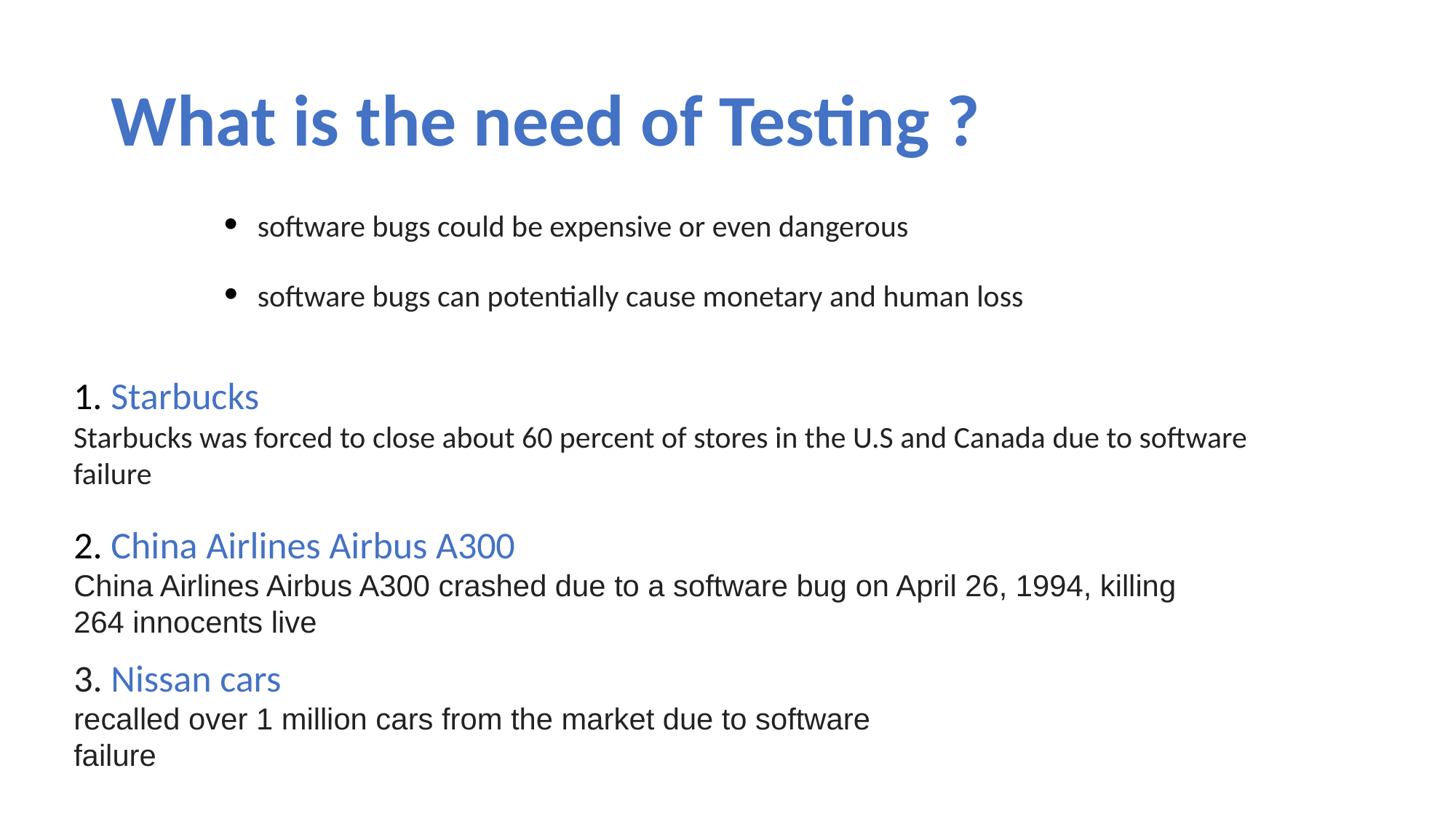

# What is the need of Testing ?
software bugs could be expensive or even dangerous
software bugs can potentially cause monetary and human loss
1. Starbucks
Starbucks was forced to close about 60 percent of stores in the U.S and Canada due to software failure

2. China Airlines Airbus A300
China Airlines Airbus A300 crashed due to a software bug on April 26, 1994, killing 264 innocents live

3. Nissan cars
recalled over 1 million cars from the market due to software failure